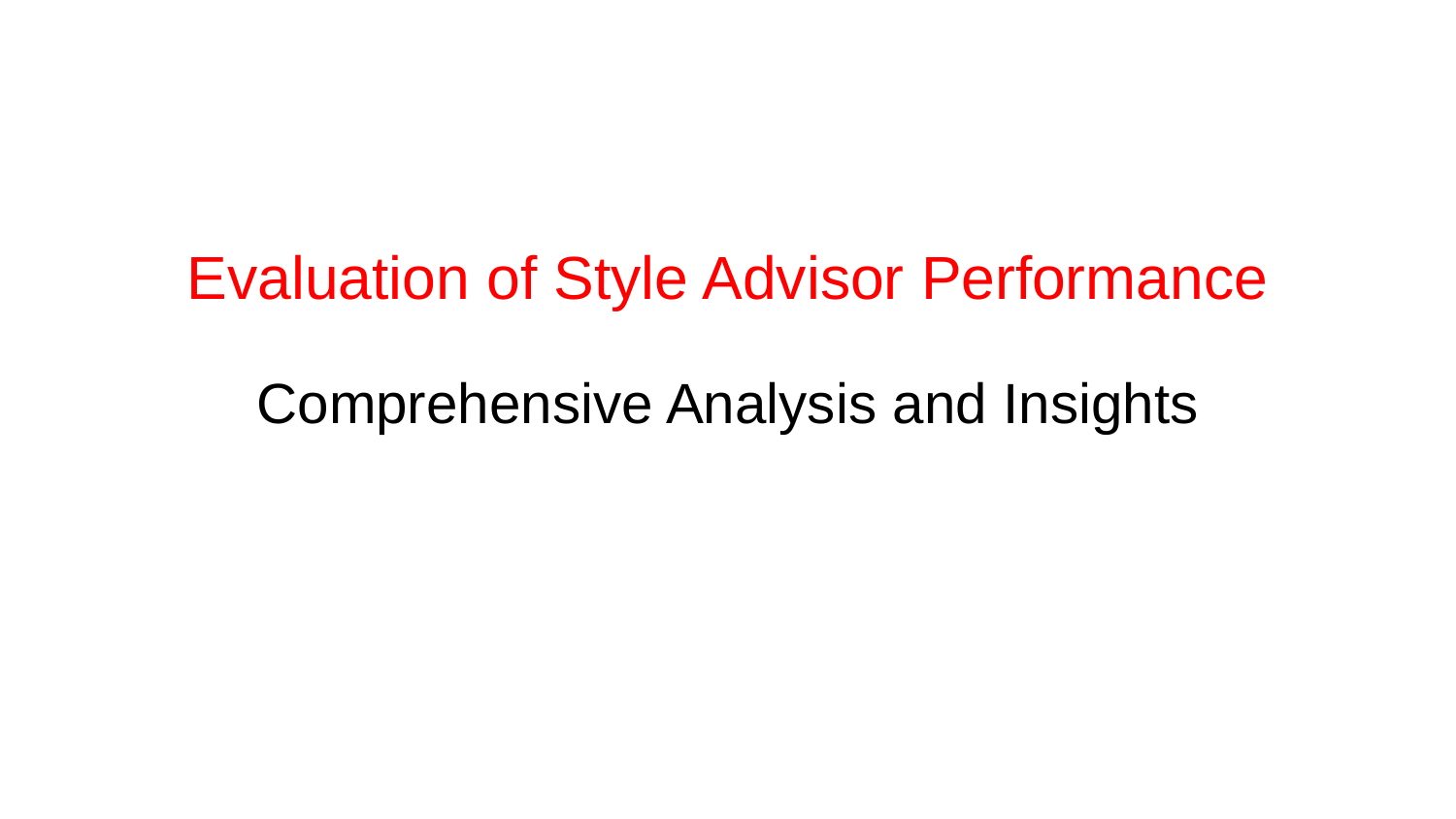

# Evaluation of Style Advisor Performance
Comprehensive Analysis and Insights